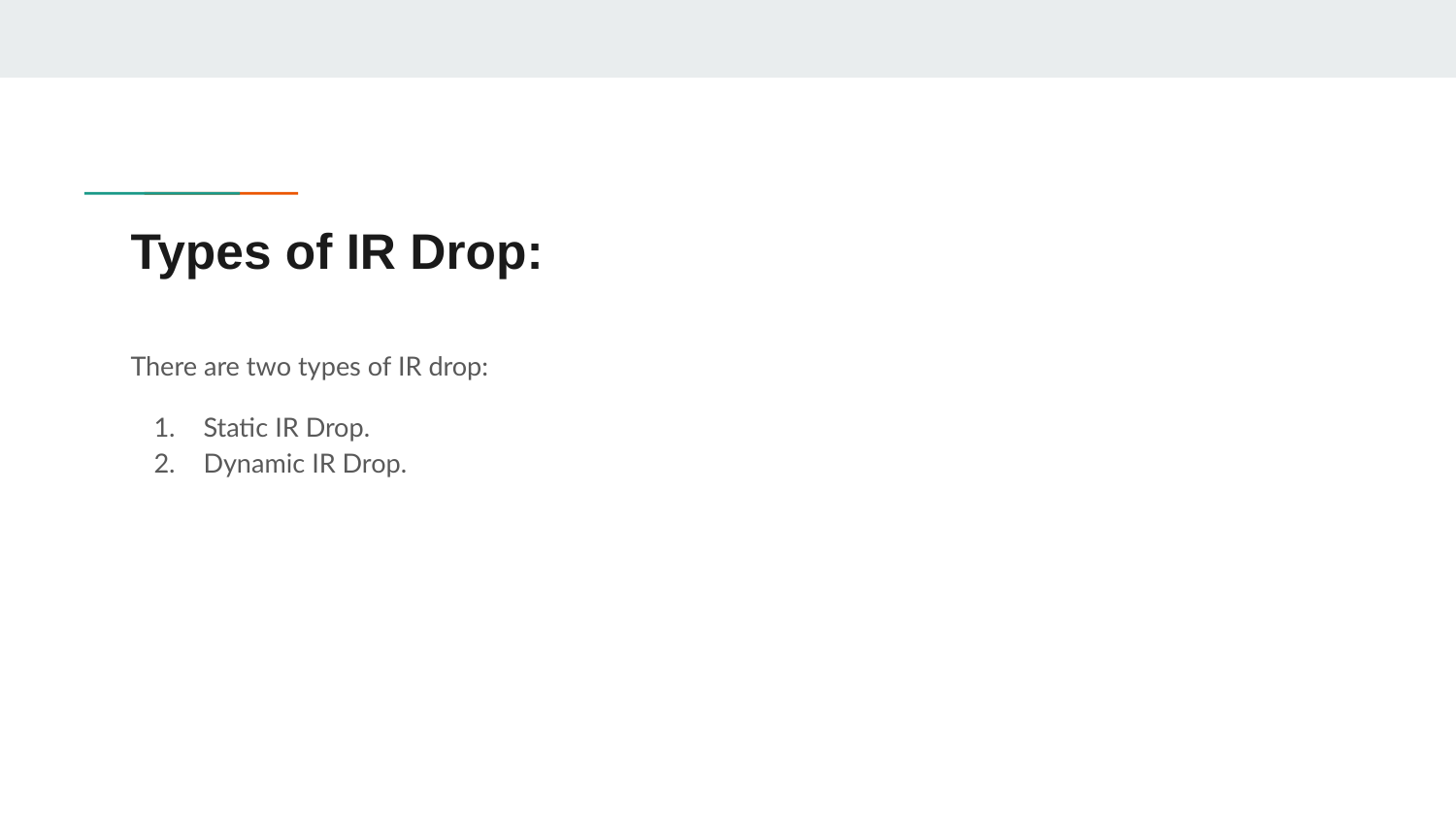

# Types of IR Drop:

There are two types of IR drop:
Static IR Drop.
Dynamic IR Drop.